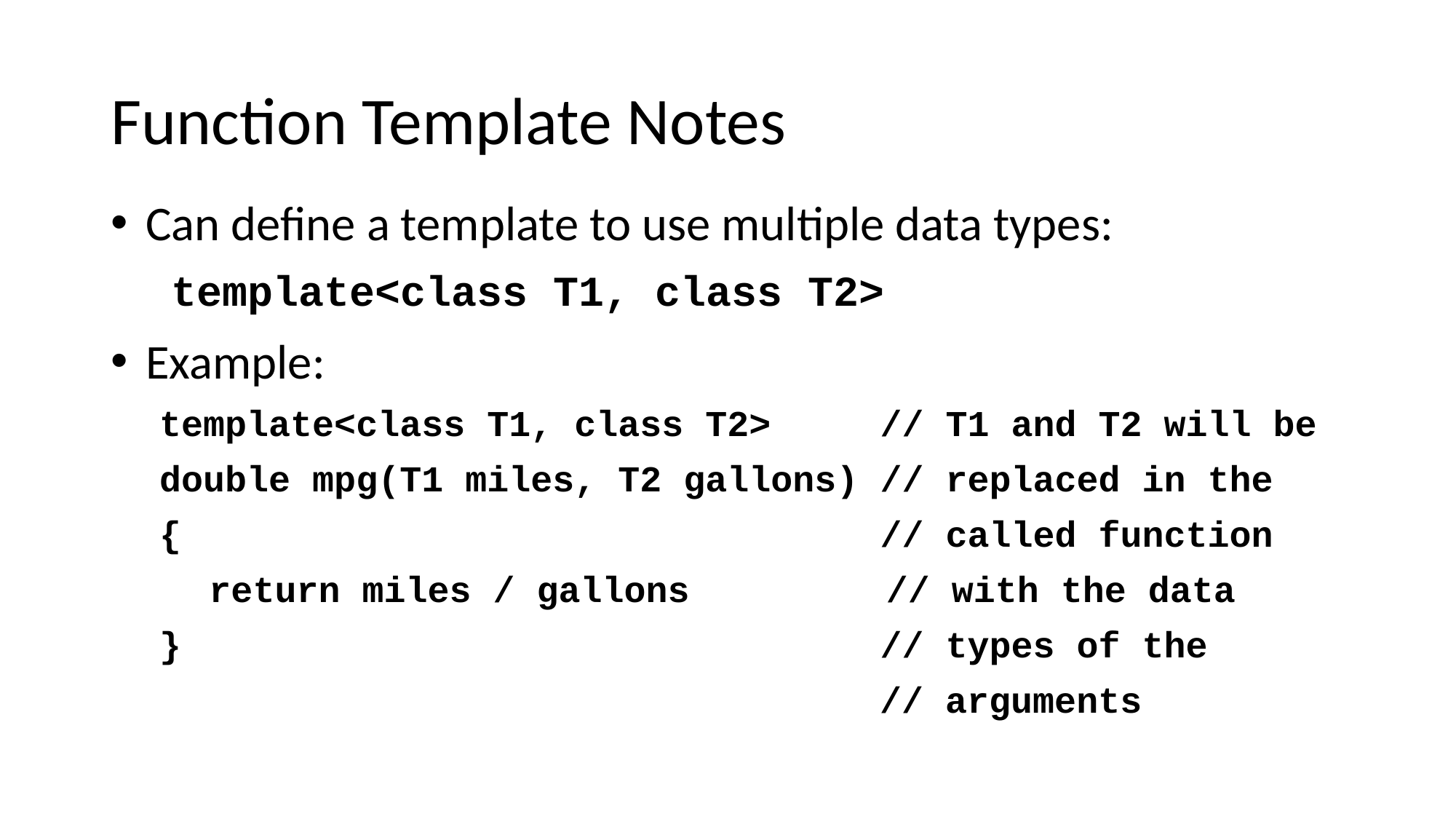

# Function Template Notes
Can define a template to use multiple data types:
	 template<class T1, class T2>
Example:
template<class T1, class T2>     // T1 and T2 will be
double mpg(T1 miles, T2 gallons) // replaced in the
{                                // called function
	  return miles / gallons         // with the data
}                                // types of the
                                 // arguments